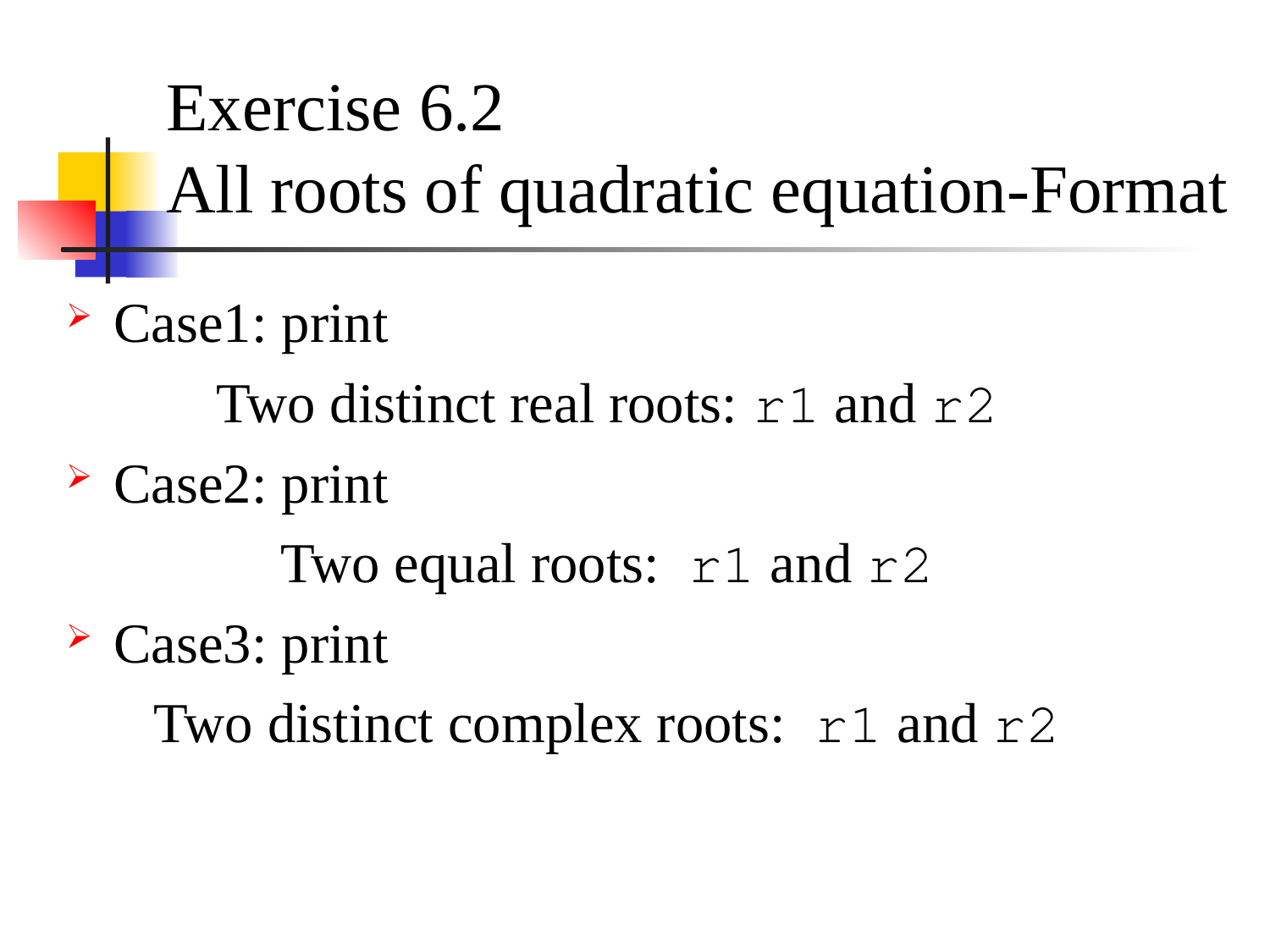

# Exercise 6.2 All roots of quadratic equation-Format
Case1: print
Two distinct real roots: r1 and r2
Case2: print
Two equal roots:  r1 and r2
Case3: print
Two distinct complex roots:  r1 and r2
12